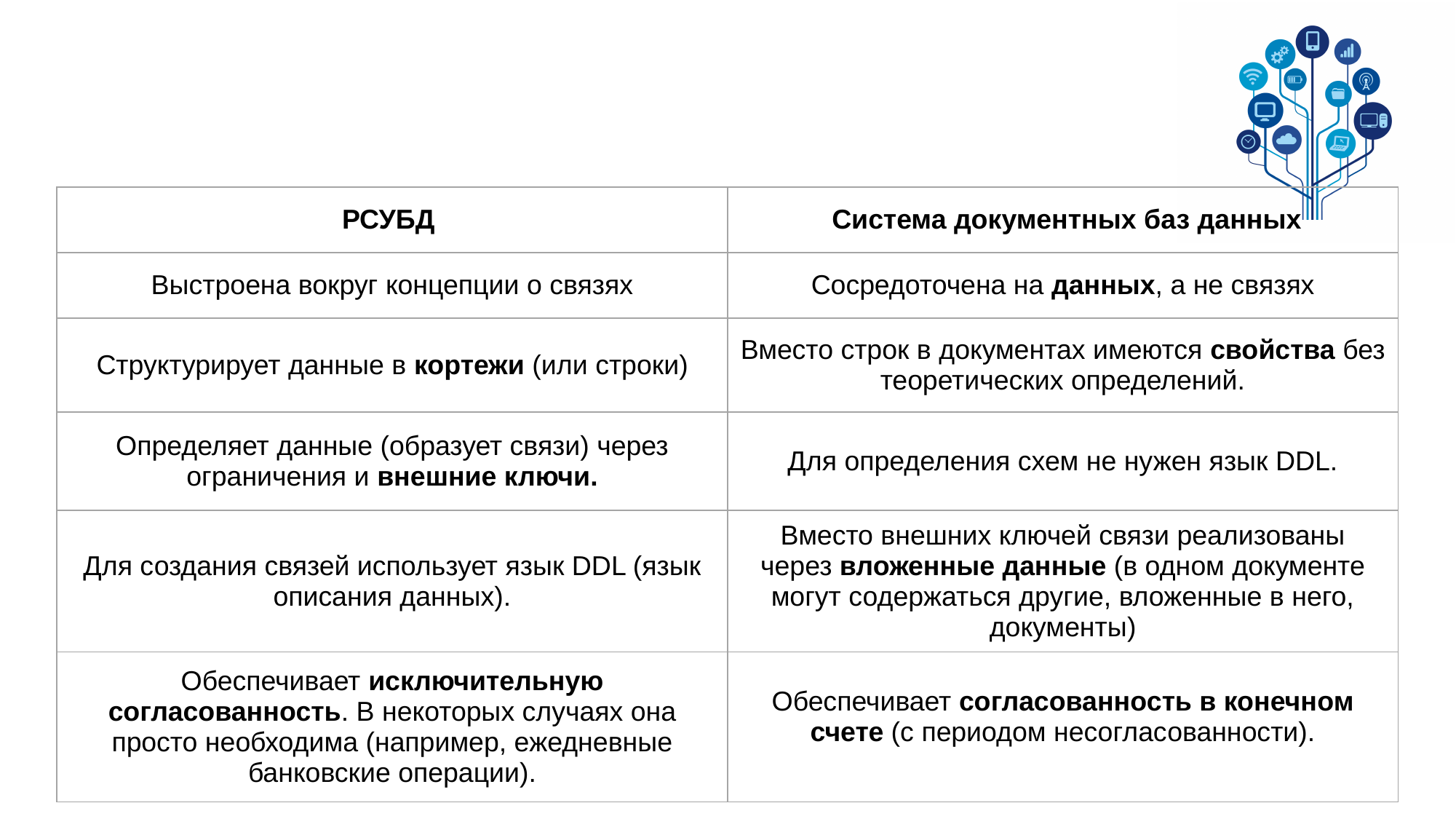

#
| РСУБД | Система документных баз данных |
| --- | --- |
| Выстроена вокруг концепции о связях | Сосредоточена на данных, а не связях |
| Структурирует данные в кортежи (или строки) | Вместо строк в документах имеются свойства без теоретических определений. |
| Определяет данные (образует связи) через ограничения и внешние ключи. | Для определения схем не нужен язык DDL. |
| Для создания связей использует язык DDL (язык описания данных). | Вместо внешних ключей связи реализованы через вложенные данные (в одном документе могут содержаться другие, вложенные в него, документы) |
| Обеспечивает исключительную согласованность. В некоторых случаях она просто необходима (например, ежедневные банковские операции). | Обеспечивает согласованность в конечном счете (с периодом несогласованности). |